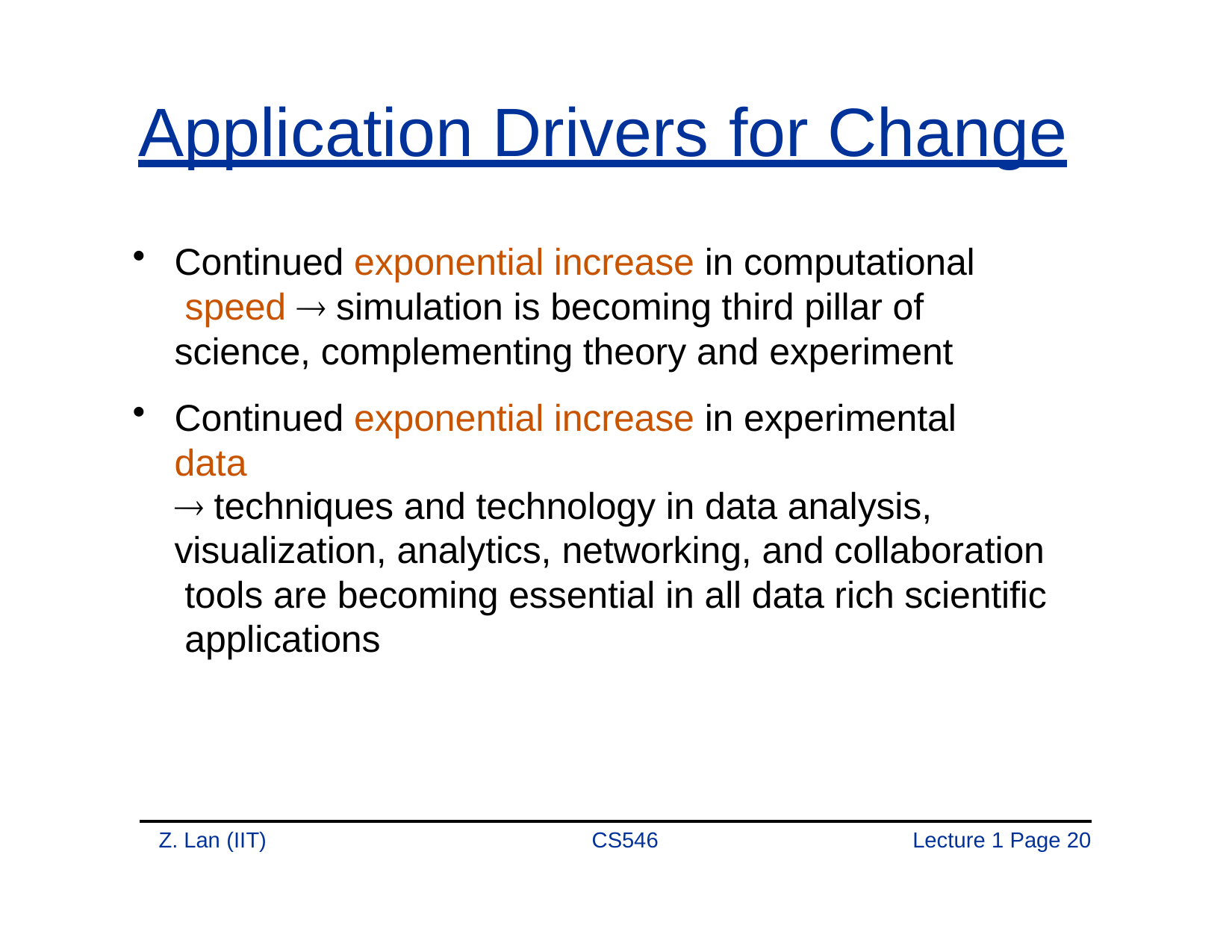

# Application Drivers for Change
Continued exponential increase in computational  speed → simulation is becoming third pillar of  science, complementing theory and experiment
Continued exponential increase in experimental data
→ techniques and technology in data analysis,  visualization, analytics, networking, and collaboration  tools are becoming essential in all data rich scientific  applications

Z. Lan (IIT)
CS546
Lecture 1 Page 20